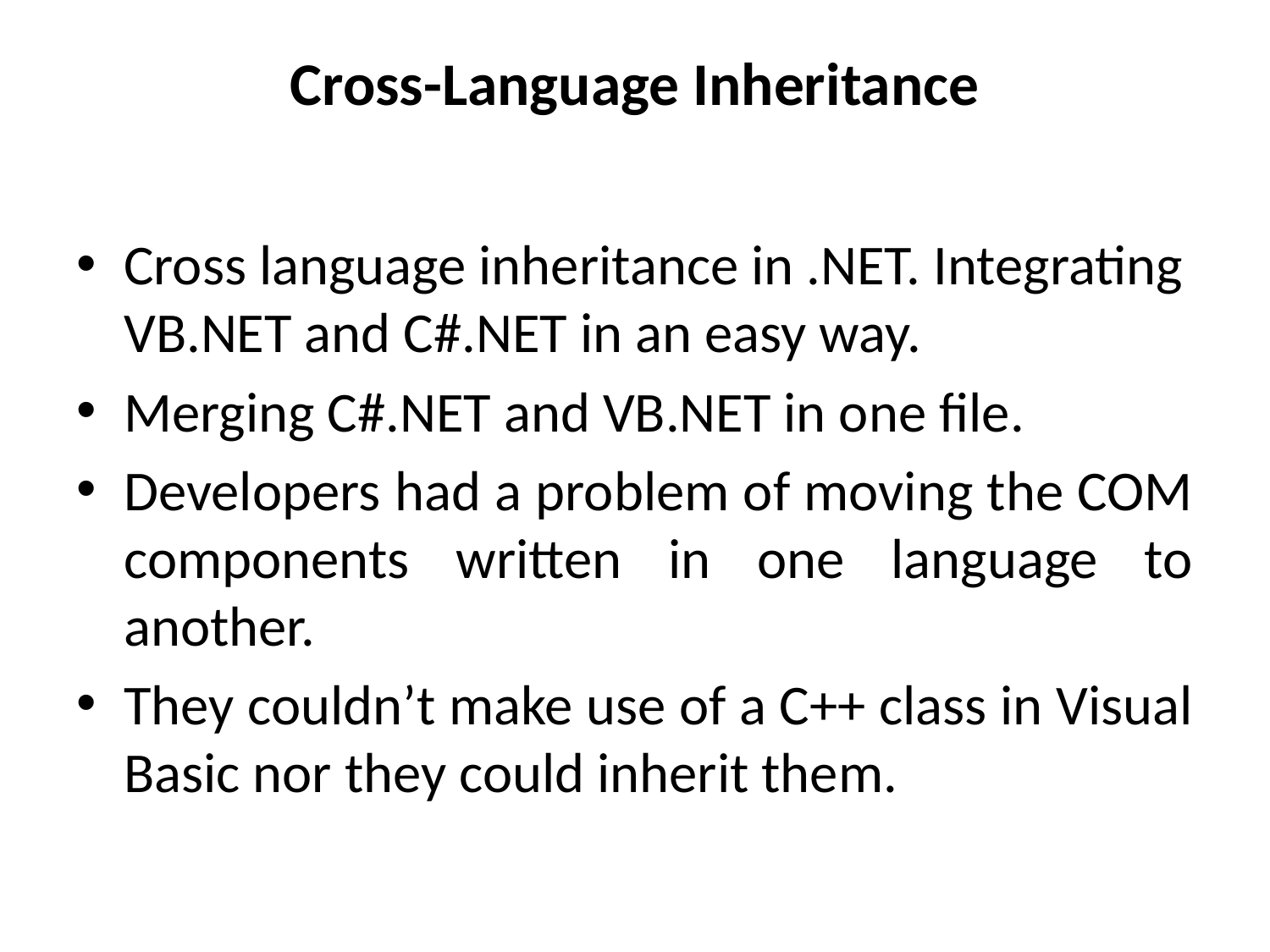

# Cross-Language Inheritance
Cross language inheritance in .NET. Integrating VB.NET and C#.NET in an easy way.
Merging C#.NET and VB.NET in one file.
Developers had a problem of moving the COM components written in one language to another.
They couldn’t make use of a C++ class in Visual Basic nor they could inherit them.